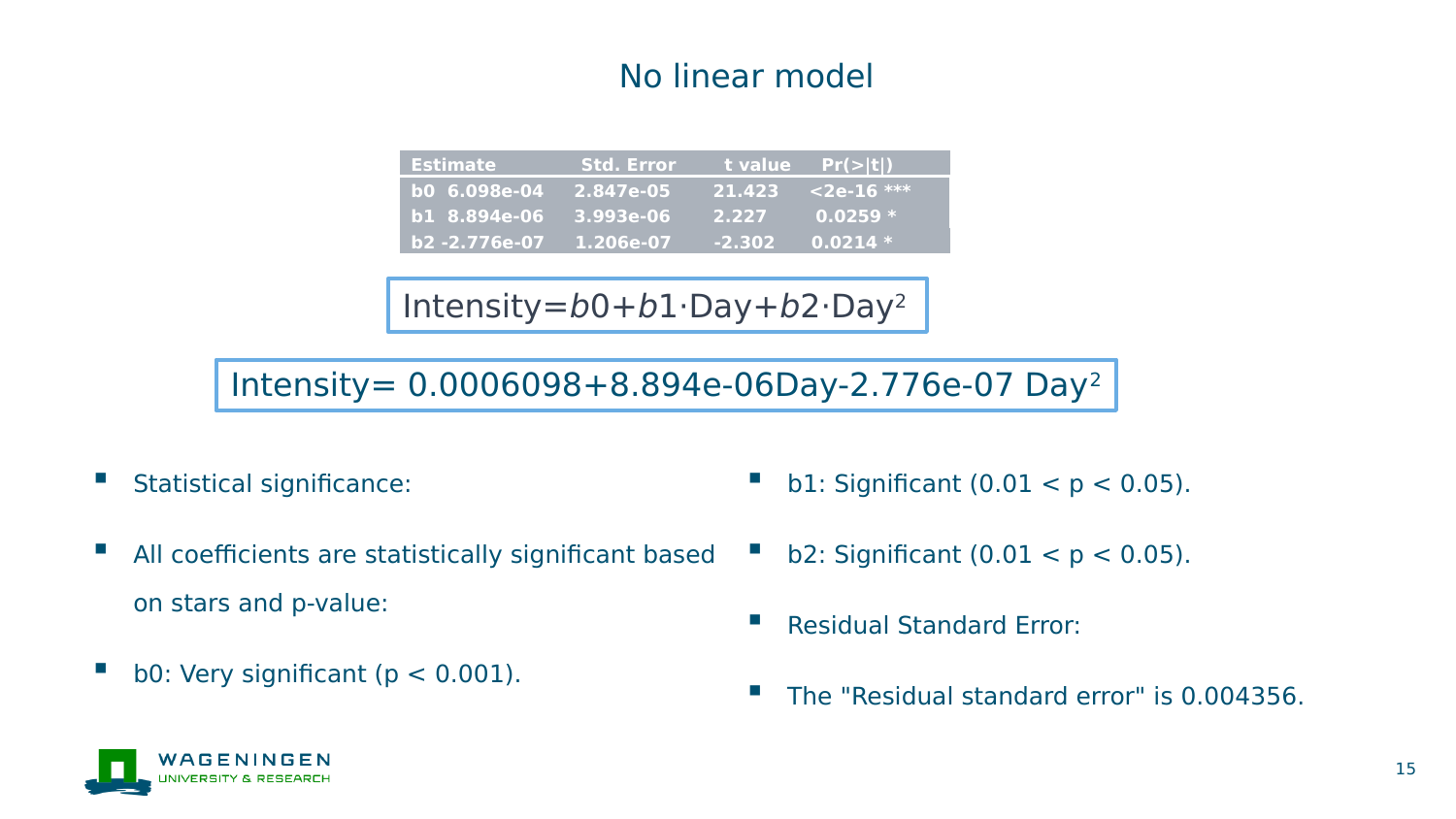

# No linear model
| Estimate Std. Error t value Pr(>|t|) |
| --- |
| b0 6.098e-04 2.847e-05 21.423 <2e-16 \*\*\* |
| b1 8.894e-06 3.993e-06 2.227 0.0259 \* |
| b2 -2.776e-07 1.206e-07 -2.302 0.0214 \* |
Intensity=b0​+b1​⋅Day+b2​⋅Day2
Intensity= 0.0006098+8.894e-06Day-2.776e-07 Day2
Statistical significance:
All coefficients are statistically significant based on stars and p-value:
b0: Very significant (p < 0.001).

b1: Significant (0.01 < p < 0.05).
b2: Significant (0.01 < p < 0.05).
Residual Standard Error:
The "Residual standard error" is 0.004356.
15